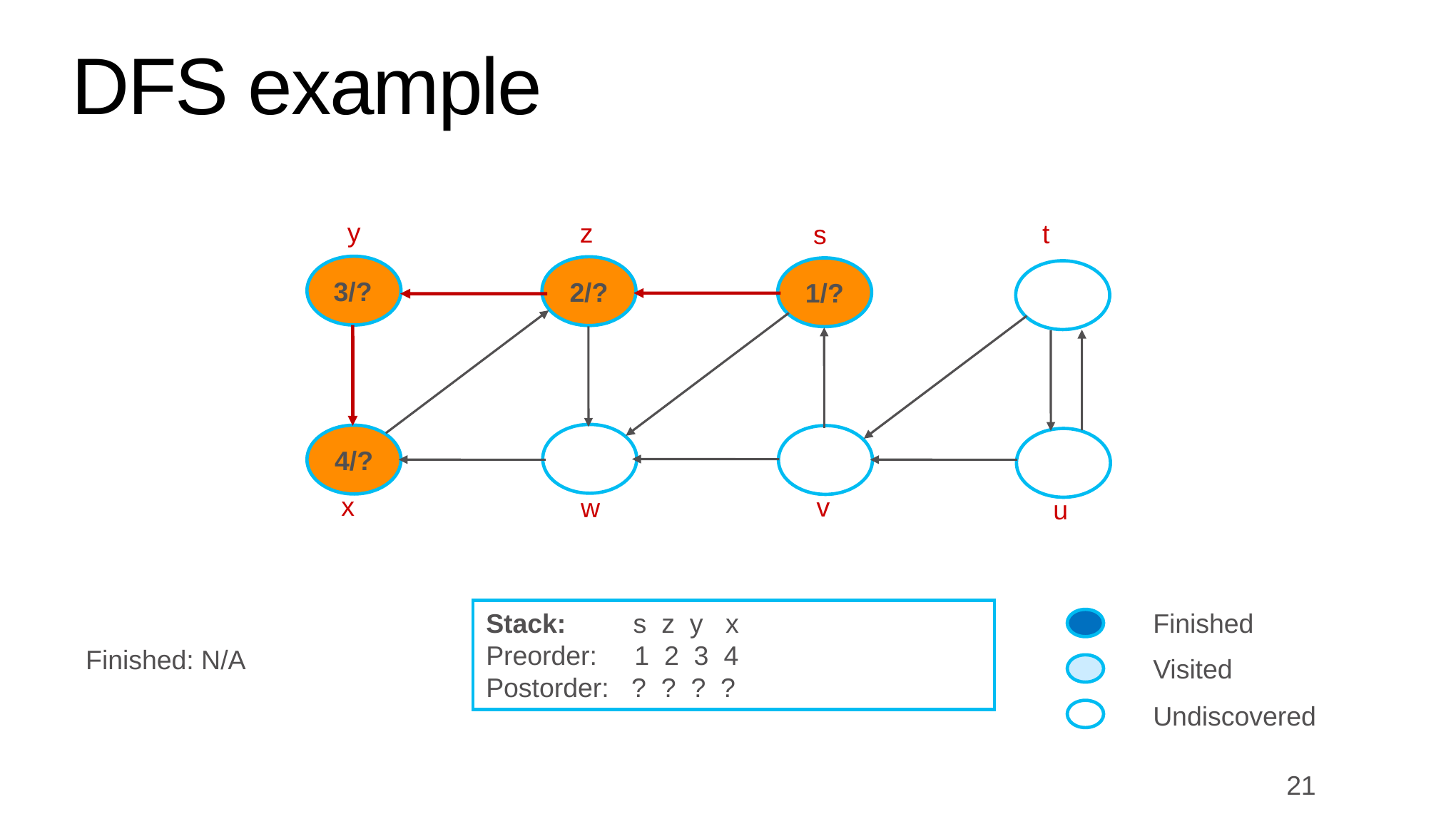

# DFS example
y
z
t
s
3/?
2/?
1/?

4/?

x
v
w
u
Stack:         s  z  y   x
Preorder:     1  2  3  4
Postorder:   ?  ?  ?  ?
Finished

Finished: N/A
Visited

Undiscovered

21